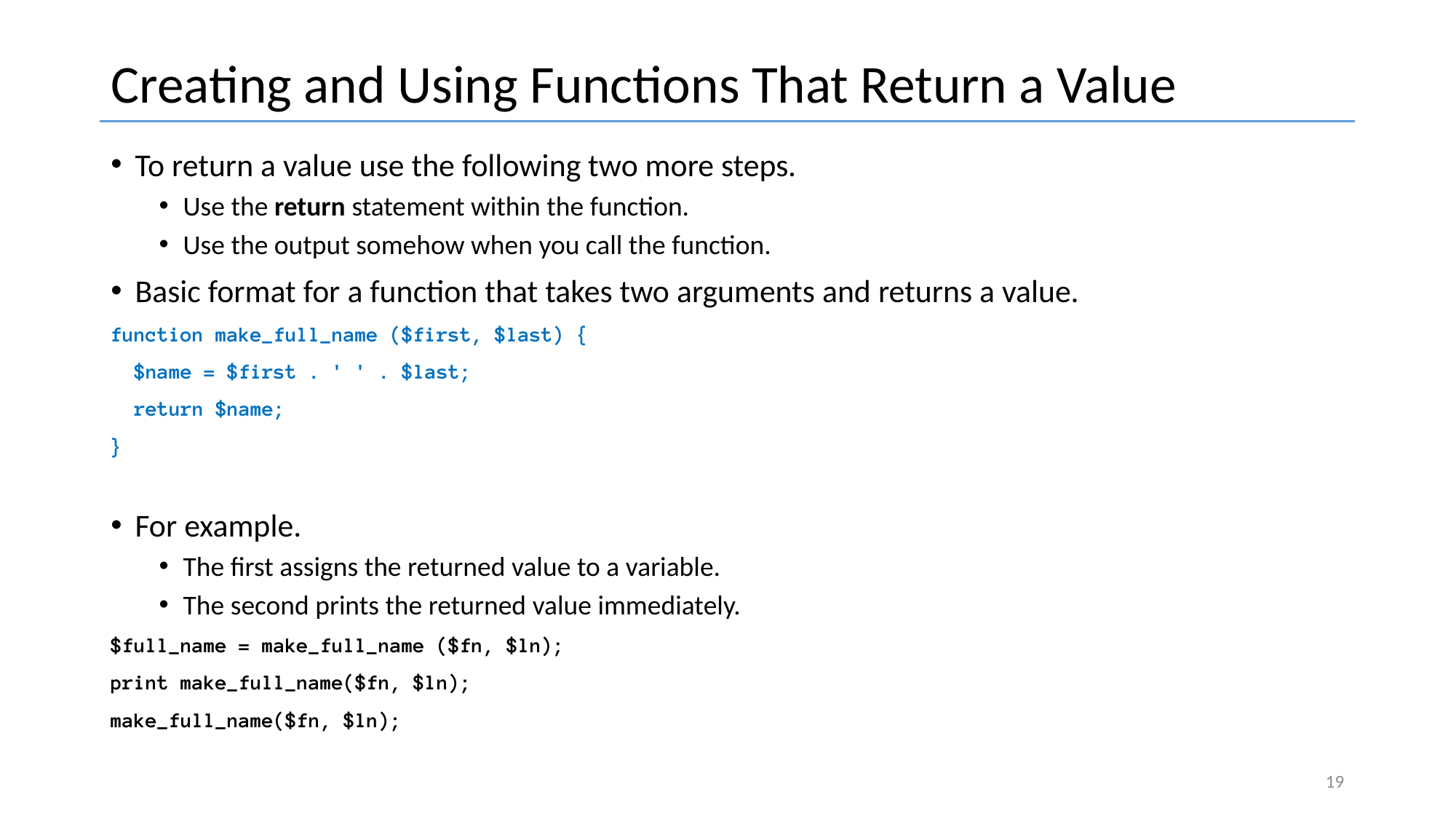

# Creating and Using Functions That Return a Value
To return a value use the following two more steps.
Use the return statement within the function.
Use the output somehow when you call the function.
Basic format for a function that takes two arguments and returns a value.
function make_full_name ($first, $last) {
  $name = $first . ' ' . $last;
  return $name;
}

For example.
The first assigns the returned value to a variable.
The second prints the returned value immediately.
$full_name = make_full_name ($fn, $ln);
print make_full_name($fn, $ln);
make_full_name($fn, $ln);

19